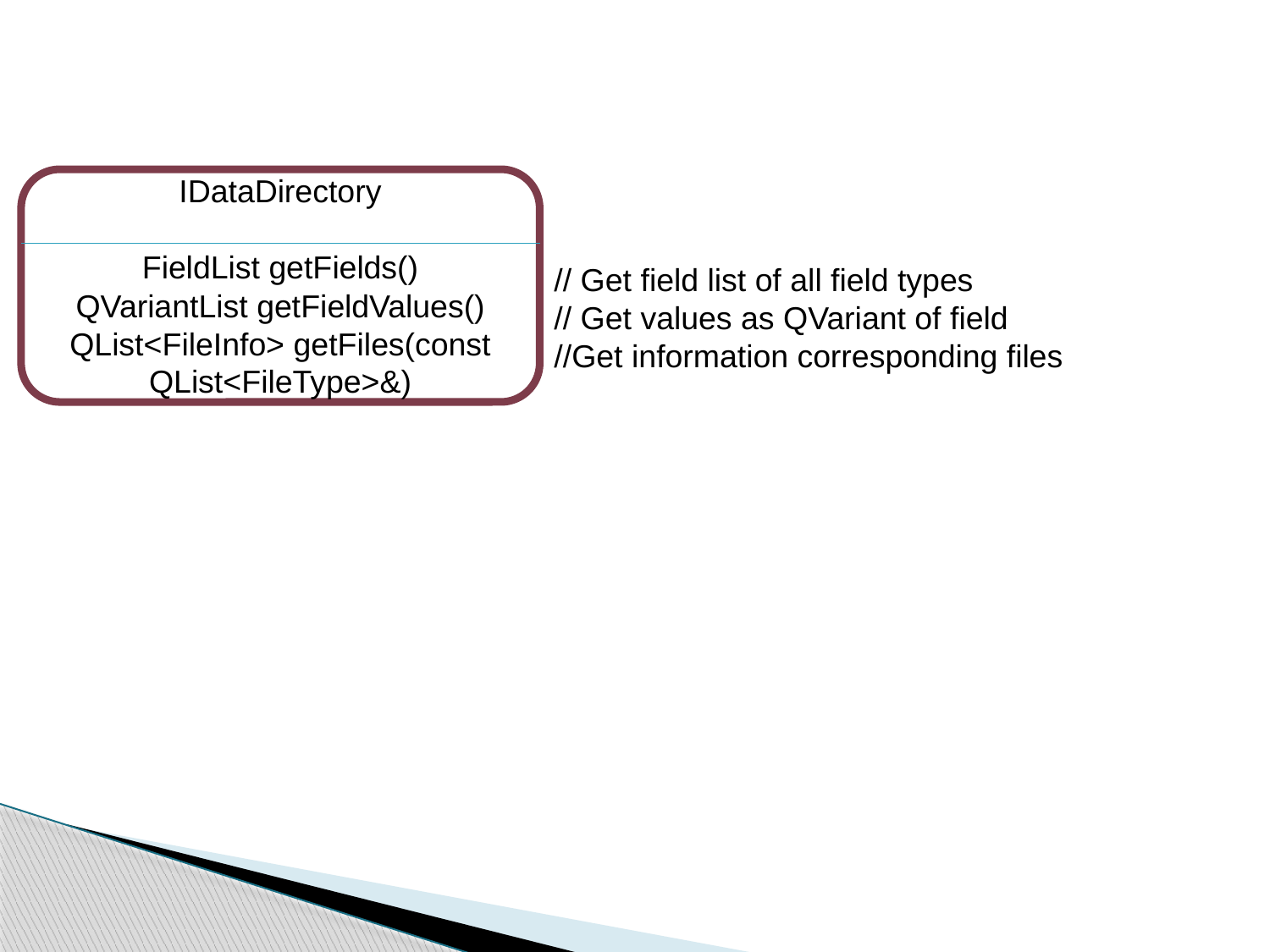

IDataDirectory

FieldList getFields()
QVariantList getFieldValues()
QList<FileInfo> getFiles(const QList<FileType>&)
// Get field list of all field types
// Get values as QVariant of field
//Get information corresponding files